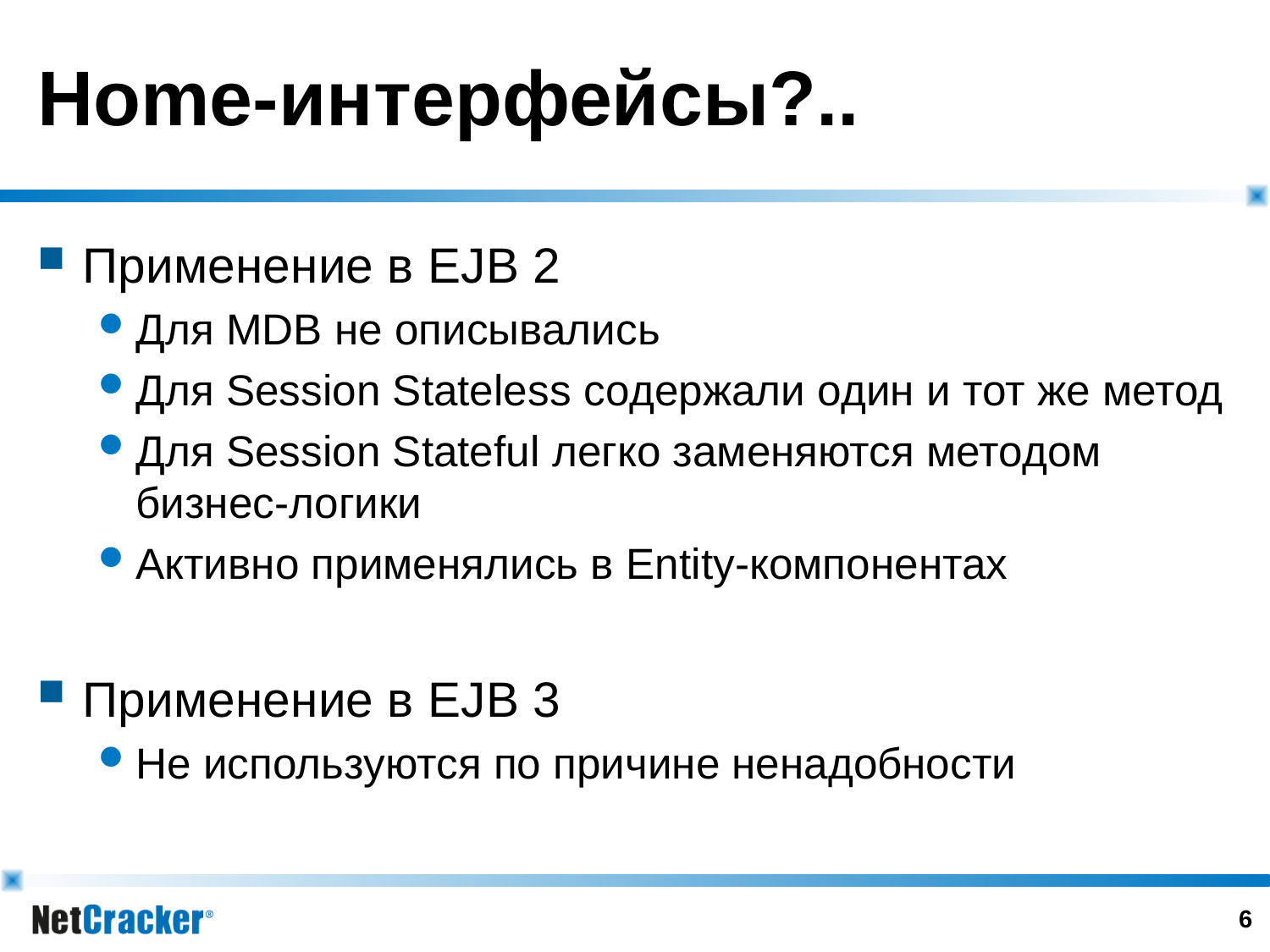

# Home-интерфейсы?..
Применение в EJB 2
Для MDB не описывались
Для Session Stateless содержали один и тот же метод
Для Session Stateful легко заменяются методом бизнес-логики
Активно применялись в Entity-компонентах

Применение в EJB 3
Не используются по причине ненадобности

6